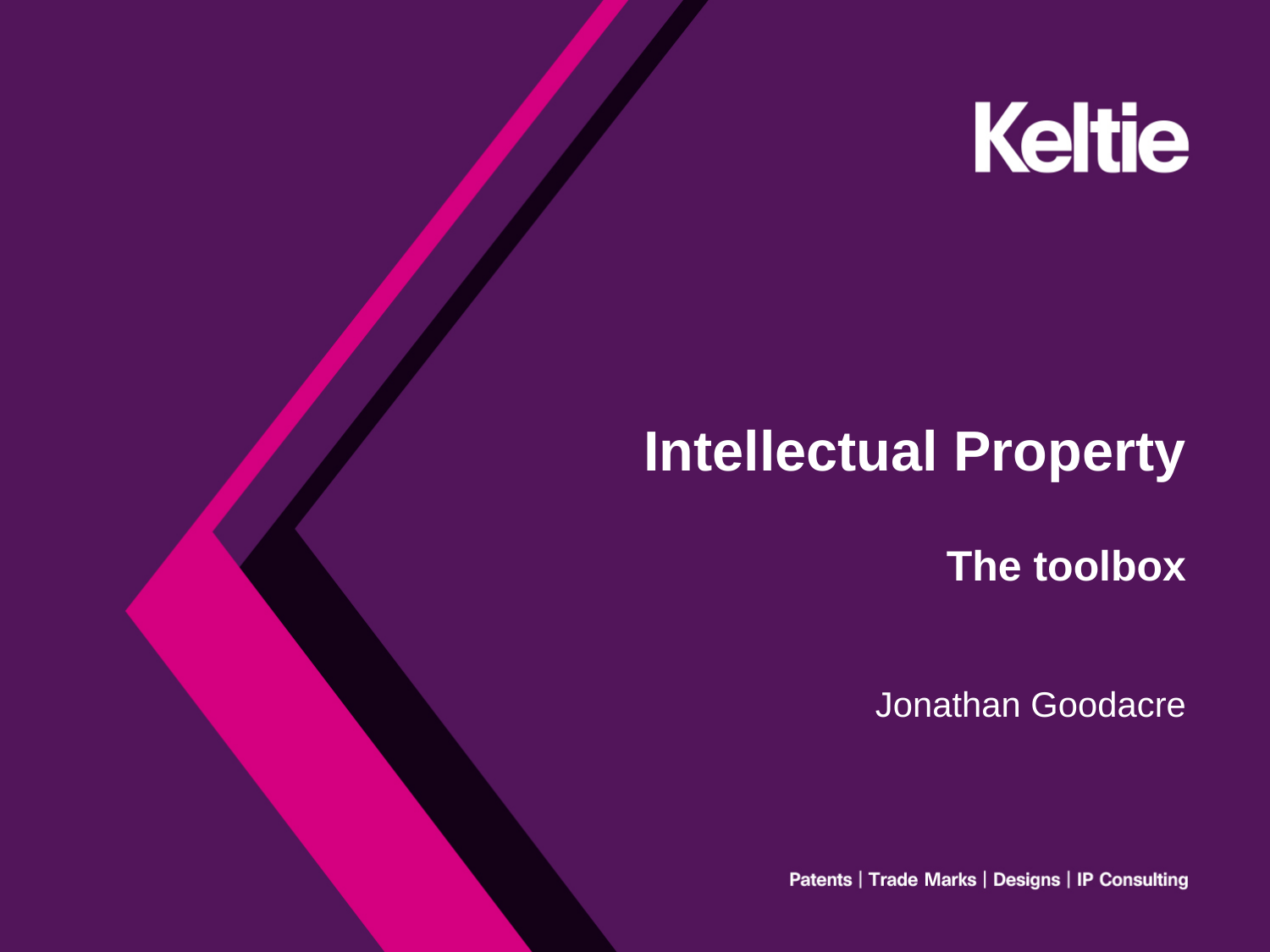

# Intellectual Property The toolbox
Jonathan Goodacre